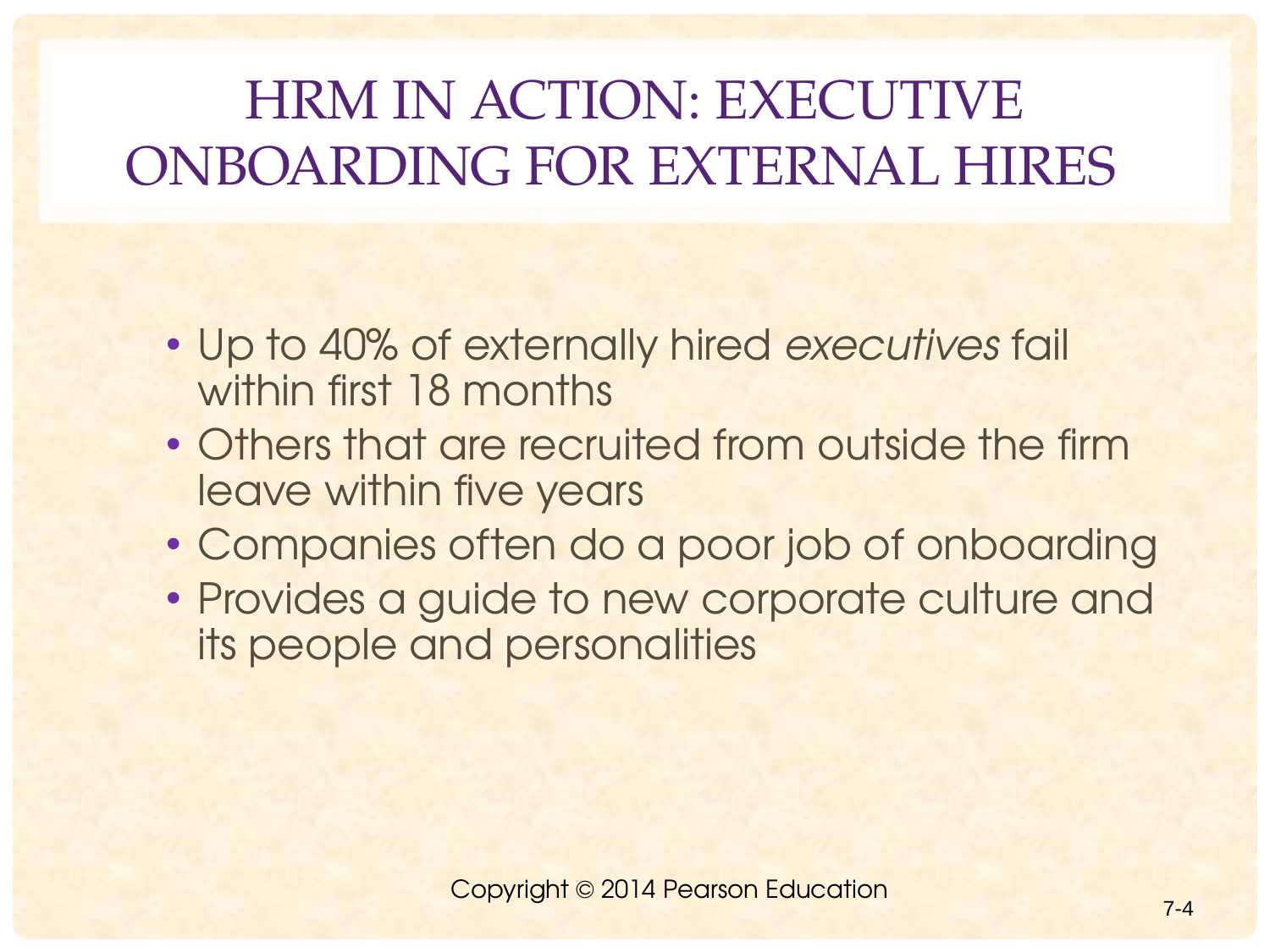

# HRM In Action: Executive Onboarding For External Hires
Up to 40% of externally hired executives fail within first 18 months
Others that are recruited from outside the firm leave within five years
Companies often do a poor job of onboarding
Provides a guide to new corporate culture and its people and personalities

 Copyright © 2014 Pearson Education
7-4